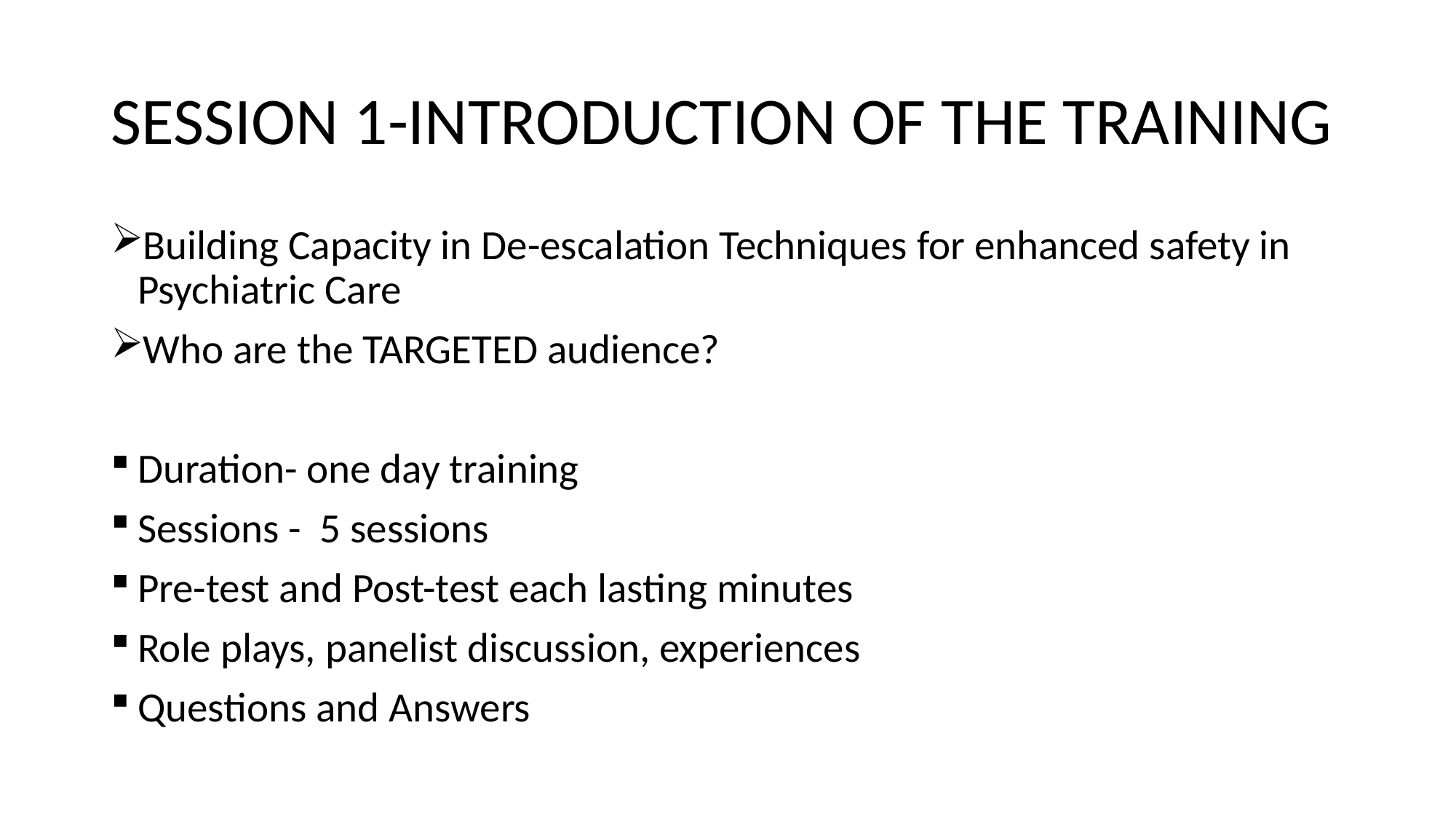

# SESSION 1-INTRODUCTION OF THE TRAINING
Building Capacity in De-escalation Techniques for enhanced safety in Psychiatric Care
Who are the TARGETED audience?

Duration- one day training
Sessions -  5 sessions
Pre-test and Post-test each lasting minutes
Role plays, panelist discussion, experiences
Questions and Answers